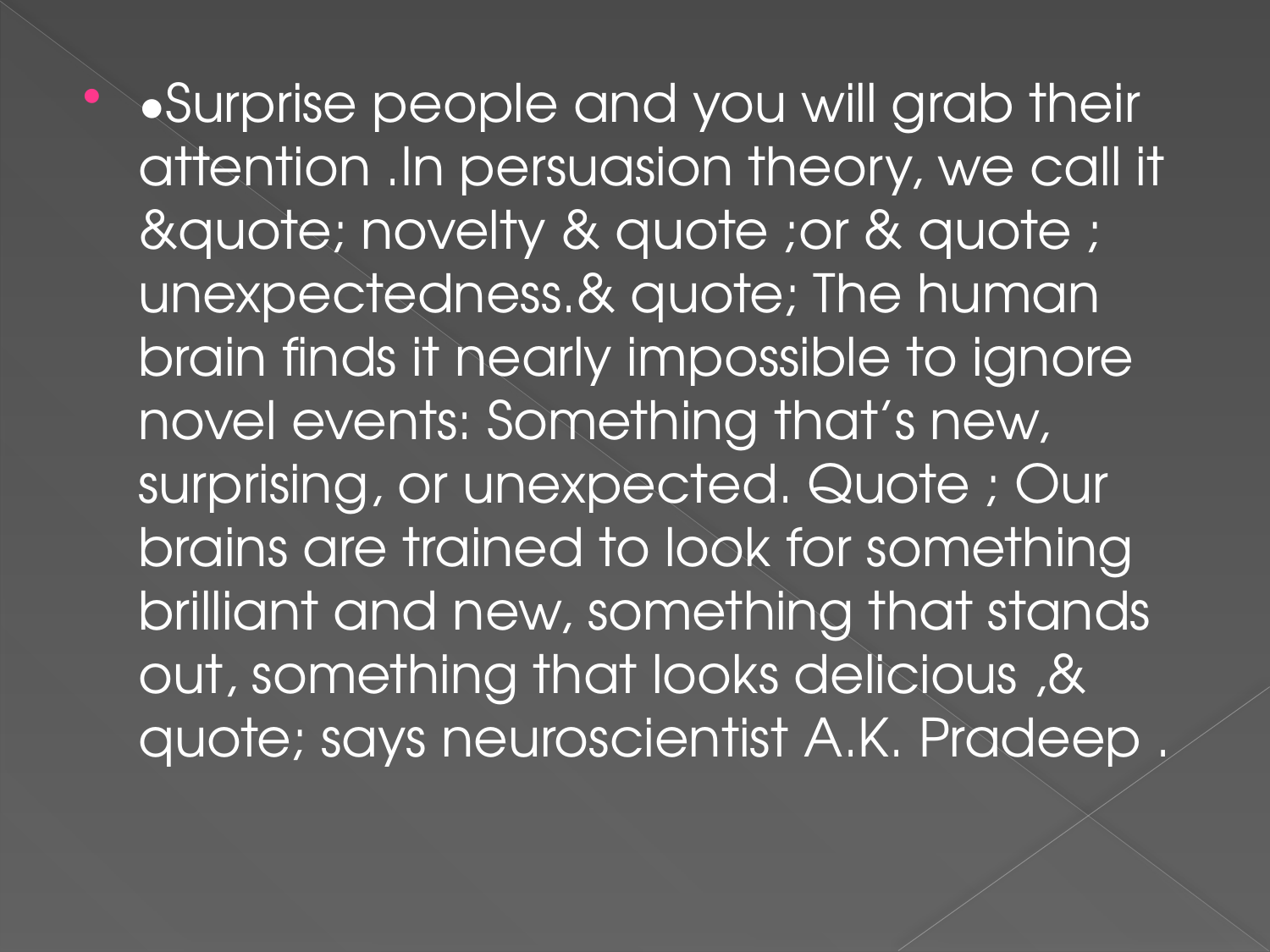

•Surprise people and you will grab their attention .In persuasion theory, we call it &quote; novelty & quote ;or & quote ; unexpectedness.& quote; The human brain finds it nearly impossible to ignore novel events: Something that’s new, surprising, or unexpected. Quote ; Our brains are trained to look for something brilliant and new, something that stands out, something that looks delicious ,& quote; says neuroscientist A.K. Pradeep .